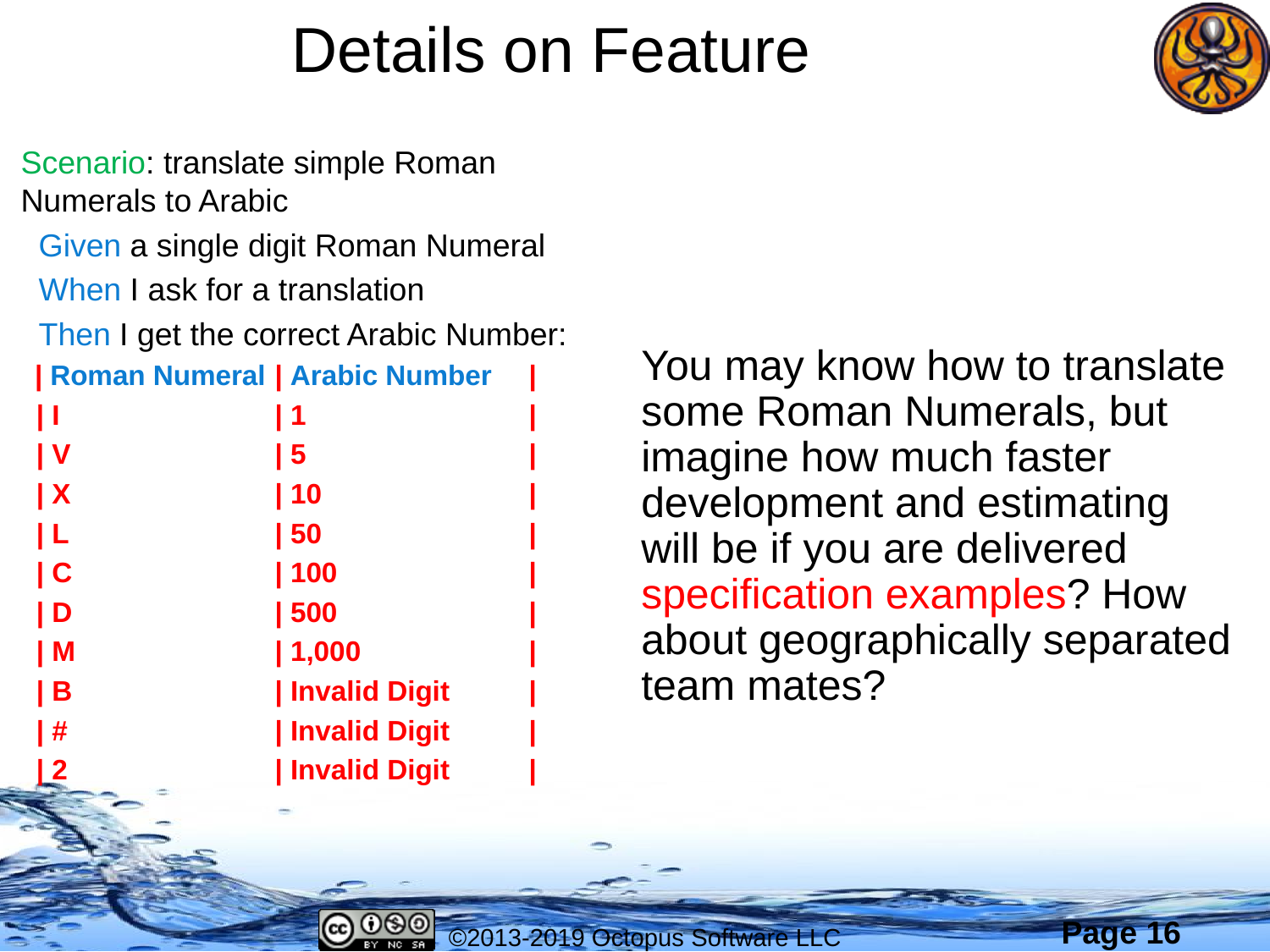

# Details on Feature
Scenario: translate simple Roman Numerals to Arabic
  Given a single digit Roman Numeral
  When I ask for a translation
  Then I get the correct Arabic Number:
  | Roman Numeral 	| Arabic Number 	|
  | I            	| 1 		|
  | V             	| 5 		|
  | X		| 10 		|
  | L            	| 50 		|
  | C             	| 100 		|
  | D             	| 500 		|
  | M             	| 1,000		|
  | B             	| Invalid Digit 	|
  | #             	| Invalid Digit 	|
  | 2             	| Invalid Digit 	|
You may know how to translate some Roman Numerals, but imagine how much faster development and estimating will be if you are delivered specification examples? How about geographically separated team mates?
©2013-2019 Octopus Software LLC